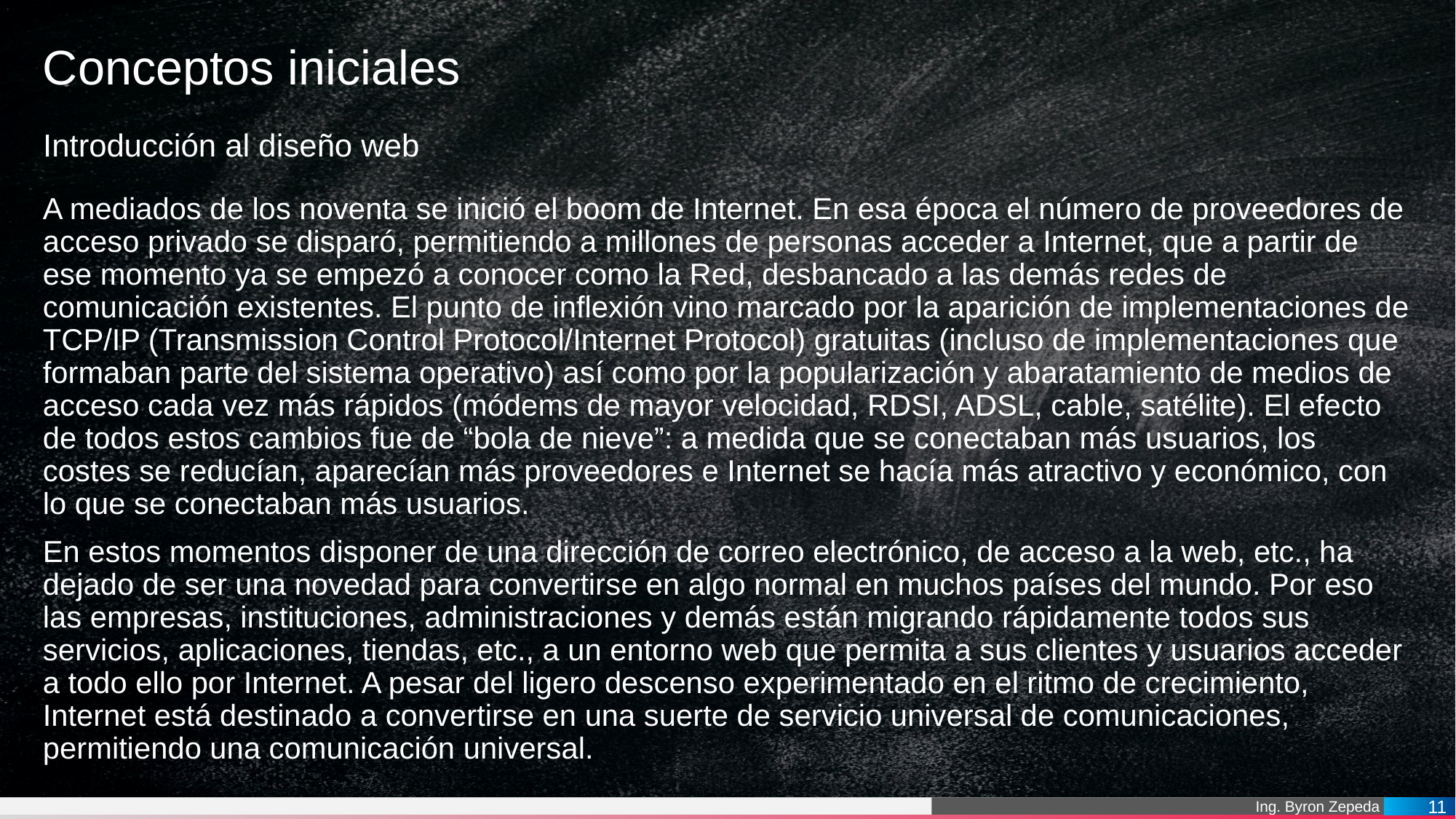

# Conceptos iniciales
Introducción al diseño web
A mediados de los noventa se inició el boom de Internet. En esa época el número de proveedores de acceso privado se disparó, permitiendo a millones de personas acceder a Internet, que a partir de ese momento ya se empezó a conocer como la Red, desbancado a las demás redes de comunicación existentes. El punto de inflexión vino marcado por la aparición de implementaciones de TCP/IP (Transmission Control Protocol/Internet Protocol) gratuitas (incluso de implementaciones que formaban parte del sistema operativo) así como por la popularización y abaratamiento de medios de acceso cada vez más rápidos (módems de mayor velocidad, RDSI, ADSL, cable, satélite). El efecto de todos estos cambios fue de “bola de nieve”: a medida que se conectaban más usuarios, los costes se reducían, aparecían más proveedores e Internet se hacía más atractivo y económico, con lo que se conectaban más usuarios.
En estos momentos disponer de una dirección de correo electrónico, de acceso a la web, etc., ha dejado de ser una novedad para convertirse en algo normal en muchos países del mundo. Por eso las empresas, instituciones, administraciones y demás están migrando rápidamente todos sus servicios, aplicaciones, tiendas, etc., a un entorno web que permita a sus clientes y usuarios acceder a todo ello por Internet. A pesar del ligero descenso experimentado en el ritmo de crecimiento, Internet está destinado a convertirse en una suerte de servicio universal de comunicaciones, permitiendo una comunicación universal.

11